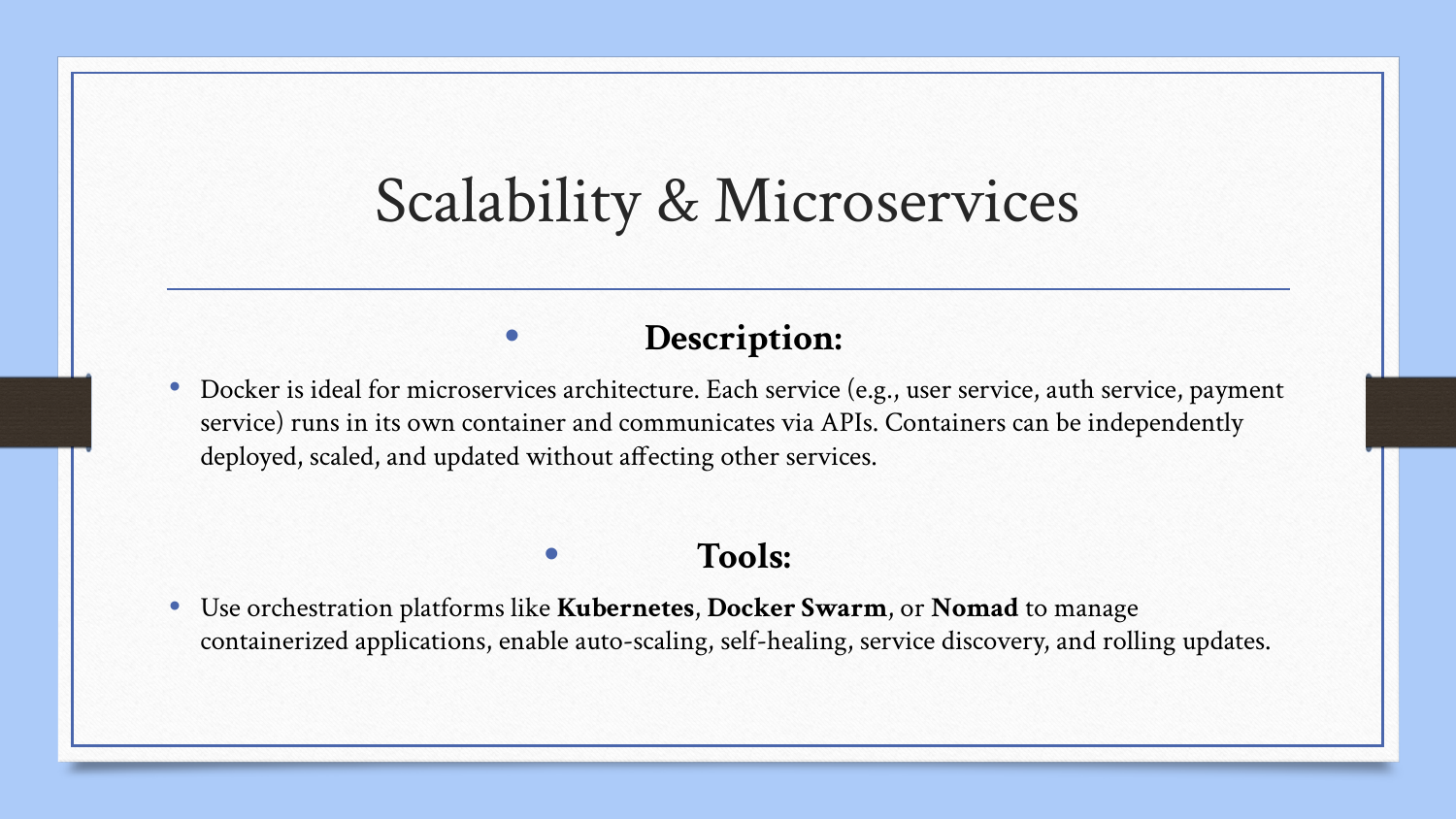

# Scalability & Microservices
Description:
Docker is ideal for microservices architecture. Each service (e.g., user service, auth service, payment service) runs in its own container and communicates via APIs. Containers can be independently deployed, scaled, and updated without affecting other services.

Tools:
Use orchestration platforms like Kubernetes, Docker Swarm, or Nomad to manage containerized applications, enable auto-scaling, self-healing, service discovery, and rolling updates.